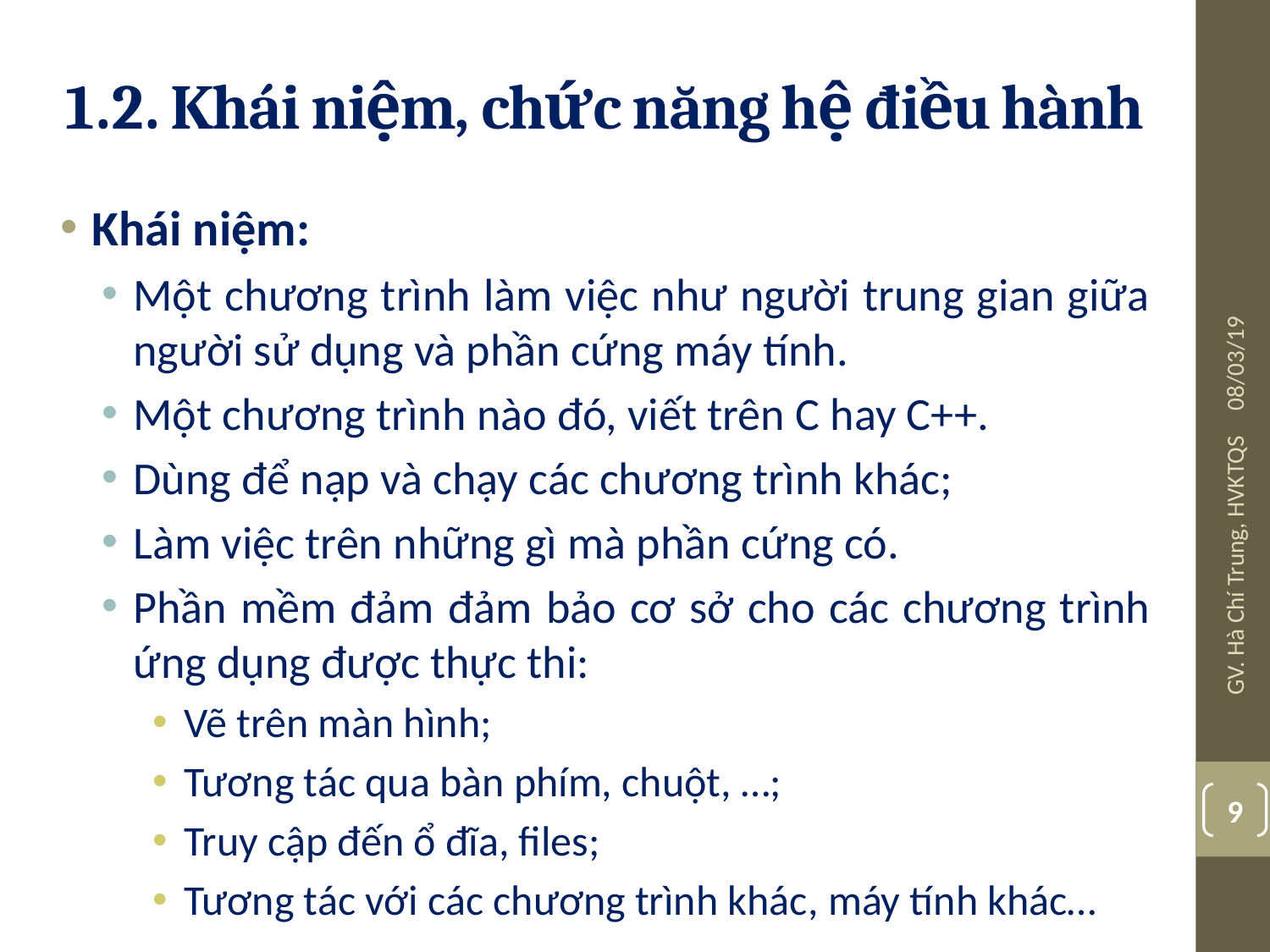

# 1.2. Khái niệm, chức năng hệ điều hành
Khái niệm:
Một chương trình làm việc như người trung gian giữa người sử dụng và phần cứng máy tính.
Một chương trình nào đó, viết trên C hay C++.
Dùng để nạp và chạy các chương trình khác;
Làm việc trên những gì mà phần cứng có.
Phần mềm đảm đảm bảo cơ sở cho các chương trình ứng dụng được thực thi:
Vẽ trên màn hình;
Tương tác qua bàn phím, chuột, …;
Truy cập đến ổ đĩa, files;
Tương tác với các chương trình khác, máy tính khác…

08/03/19
GV. Hà Chí Trung, HVKTQS
9